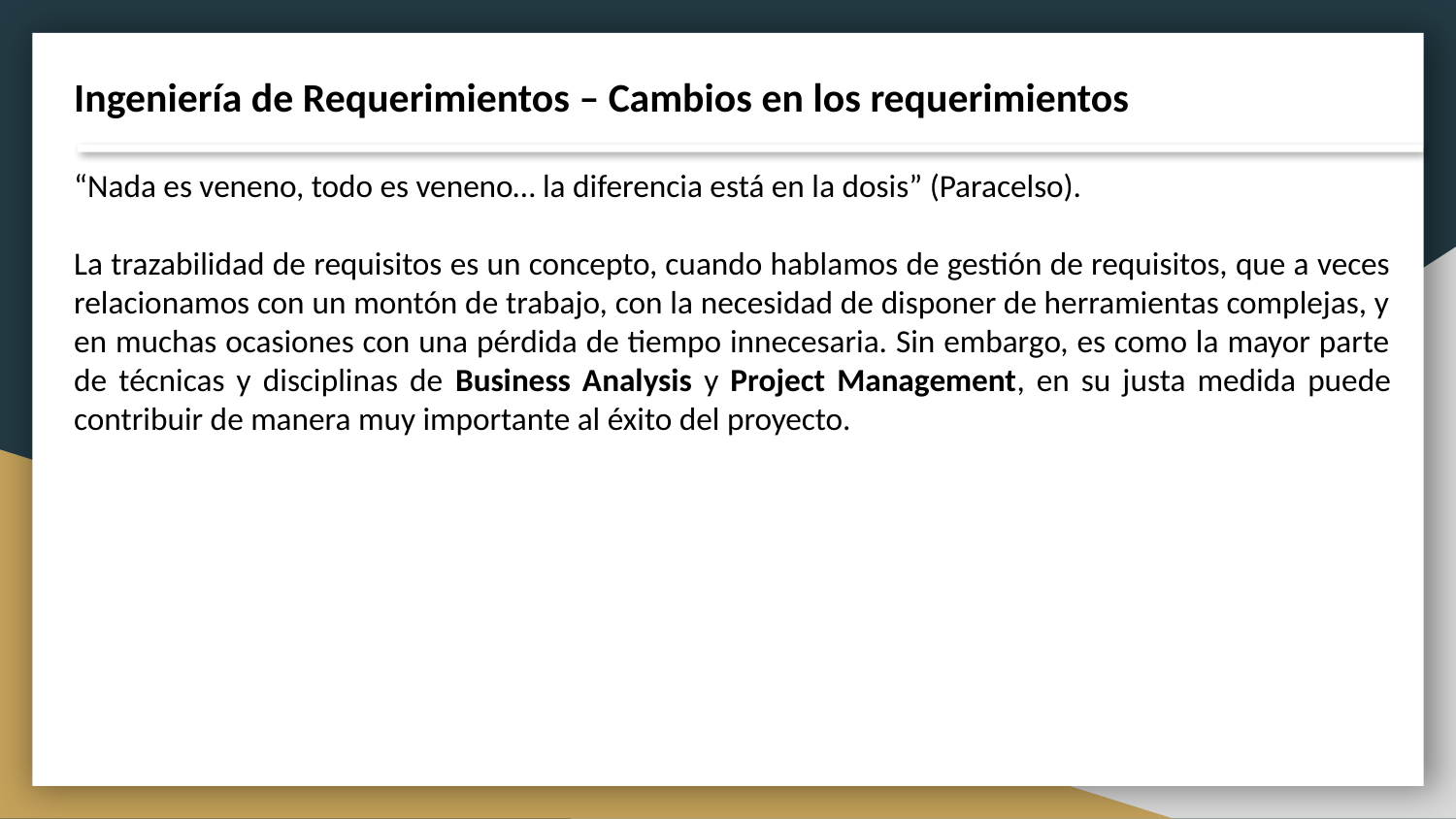

Ingeniería de Requerimientos – Cambios en los requerimientos

“Nada es veneno, todo es veneno… la diferencia está en la dosis” (Paracelso).

La trazabilidad de requisitos es un concepto, cuando hablamos de gestión de requisitos, que a veces relacionamos con un montón de trabajo, con la necesidad de disponer de herramientas complejas, y en muchas ocasiones con una pérdida de tiempo innecesaria. Sin embargo, es como la mayor parte de técnicas y disciplinas de Business Analysis y Project Management, en su justa medida puede contribuir de manera muy importante al éxito del proyecto.